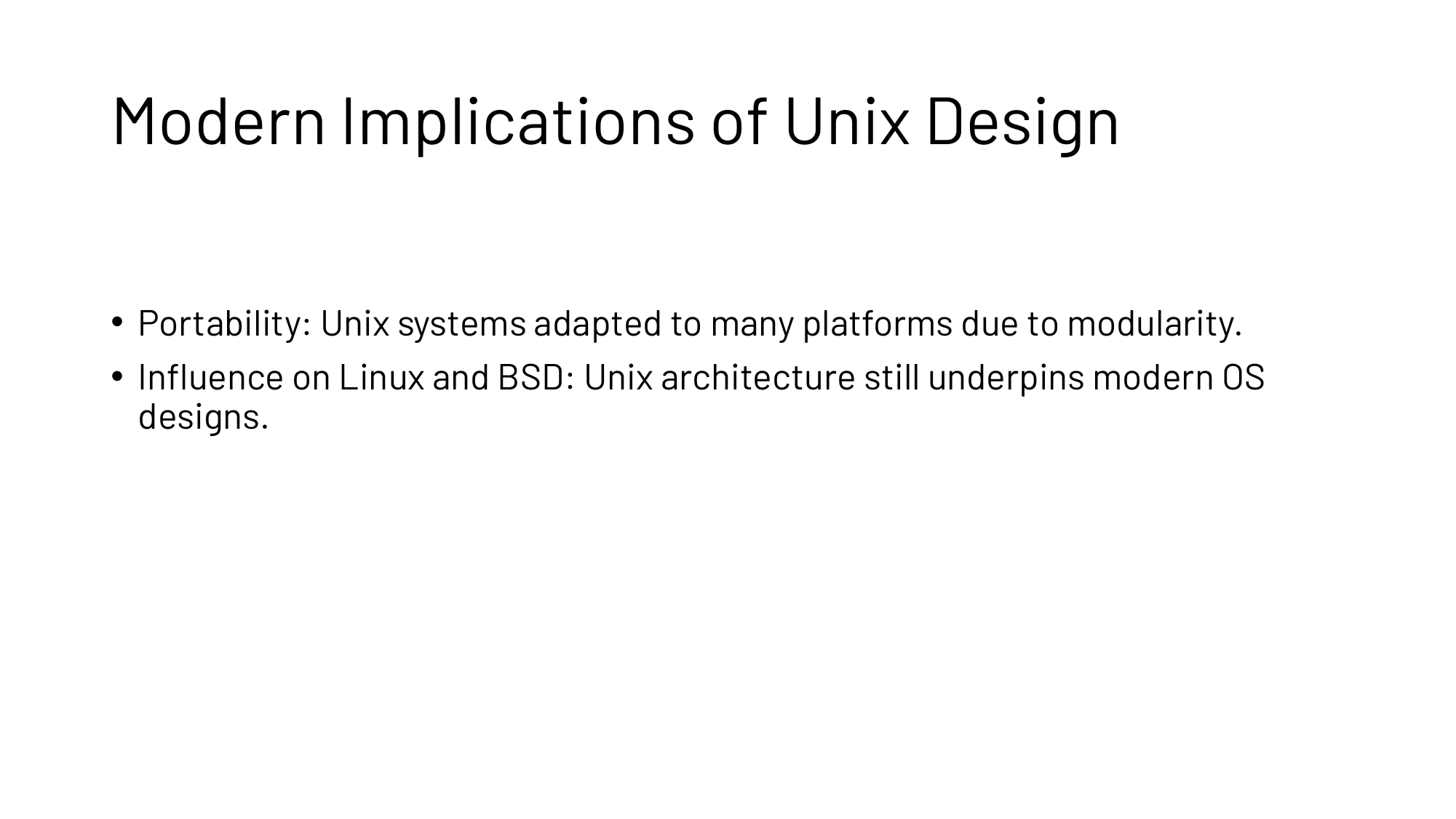

# Modern Implications of Unix Design

Portability: Unix systems adapted to many platforms due to modularity.
Influence on Linux and BSD: Unix architecture still underpins modern OS designs.